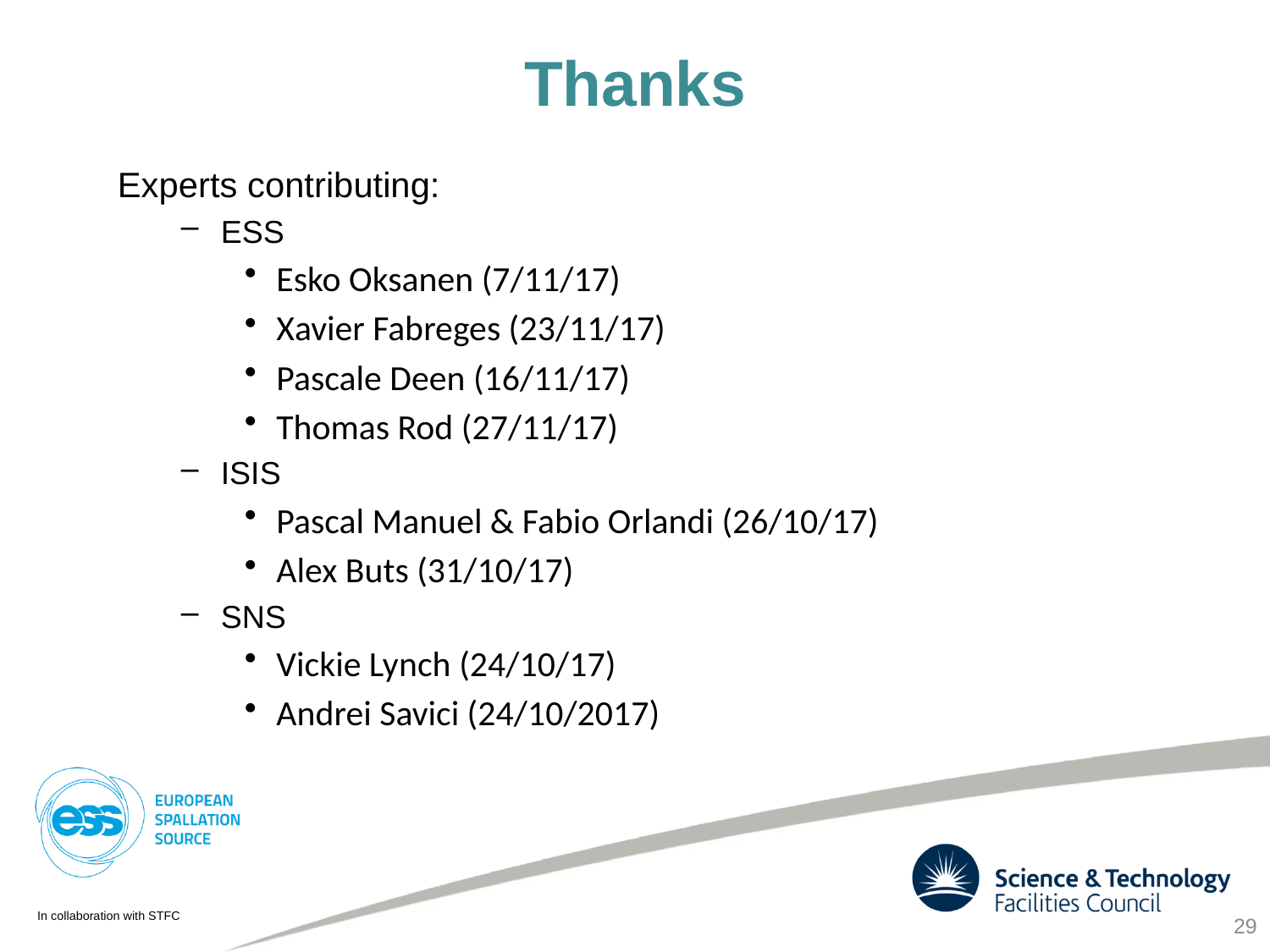

# Thanks
Experts contributing:
ESS
Esko Oksanen (7/11/17)
Xavier Fabreges (23/11/17)
Pascale Deen (16/11/17)
Thomas Rod (27/11/17)
ISIS
Pascal Manuel & Fabio Orlandi (26/10/17)
Alex Buts (31/10/17)
SNS
Vickie Lynch (24/10/17)
Andrei Savici (24/10/2017)
29